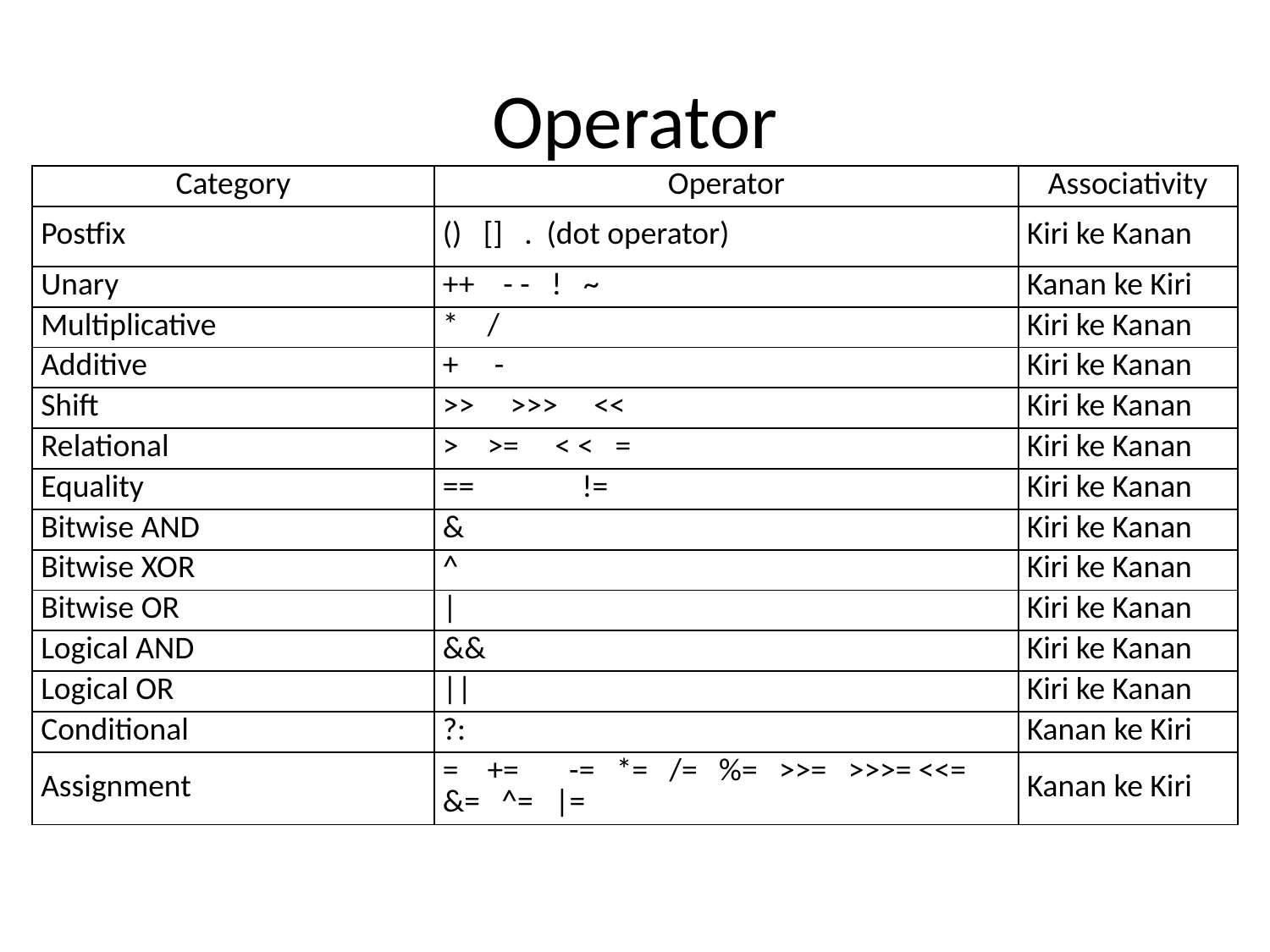

# Operator
| Category | Operator | Associativity |
| --- | --- | --- |
| Postfix | () [] . (dot operator) | Kiri ke Kanan |
| Unary | ++ - - ! ~ | Kanan ke Kiri |
| Multiplicative | \* / | Kiri ke Kanan |
| Additive | + - | Kiri ke Kanan |
| Shift | >> >>> << | Kiri ke Kanan |
| Relational | > >= < < = | Kiri ke Kanan |
| Equality | == != | Kiri ke Kanan |
| Bitwise AND | & | Kiri ke Kanan |
| Bitwise XOR | ^ | Kiri ke Kanan |
| Bitwise OR | | | Kiri ke Kanan |
| Logical AND | && | Kiri ke Kanan |
| Logical OR | || | Kiri ke Kanan |
| Conditional | ?: | Kanan ke Kiri |
| Assignment | = += -= \*= /= %= >>= >>>= <<= &= ^= |= | Kanan ke Kiri |